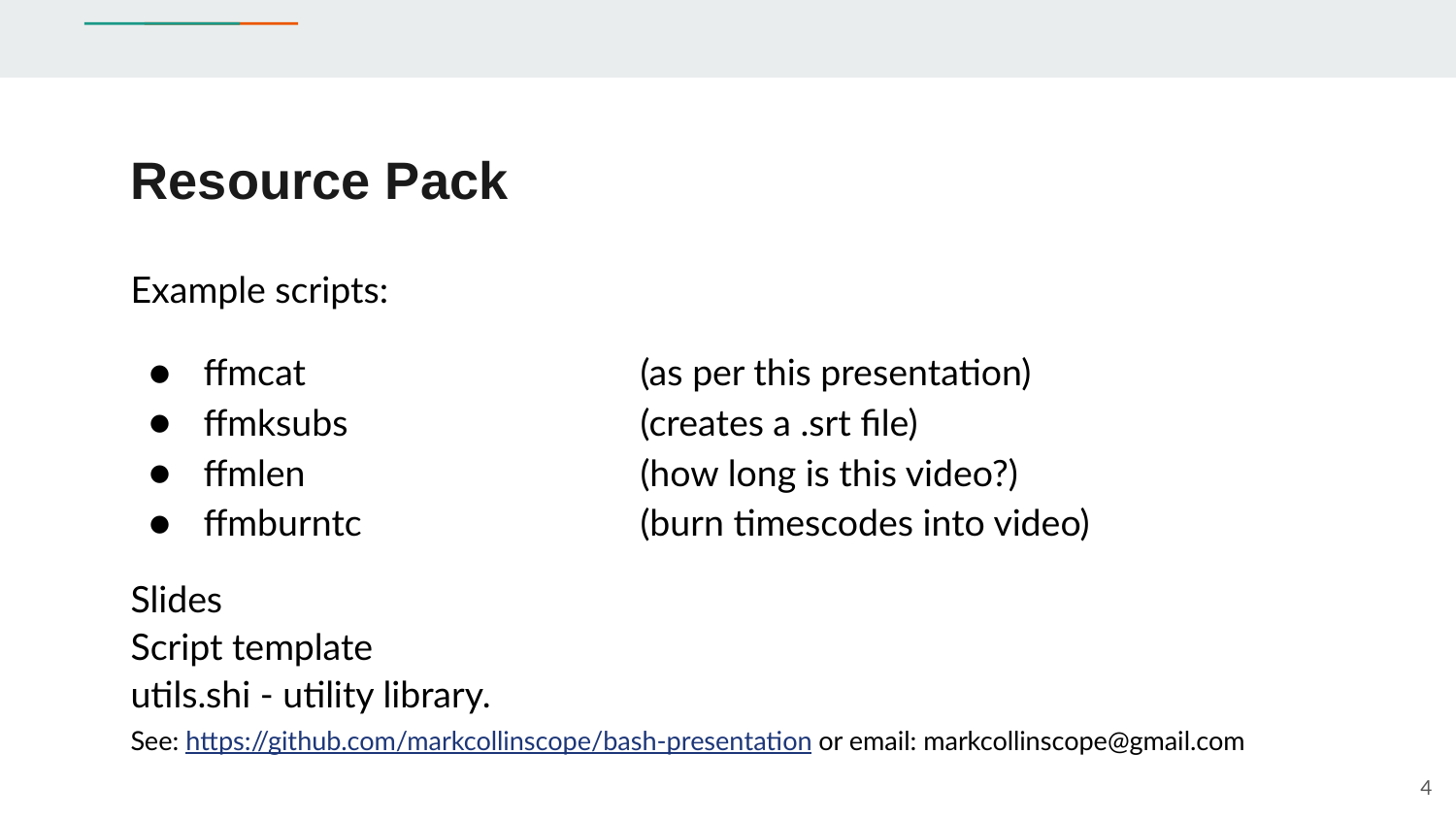

# Resource Pack
Example scripts:
ffmcat    			(as per this presentation)
ffmksubs    		(creates a .srt file)
ffmlen         		(how long is this video?)
ffmburntc   		(burn timescodes into video)
Slides
Script template
utils.shi - utility library.
See: https://github.com/markcollinscope/bash-presentation or email: markcollinscope@gmail.com
4